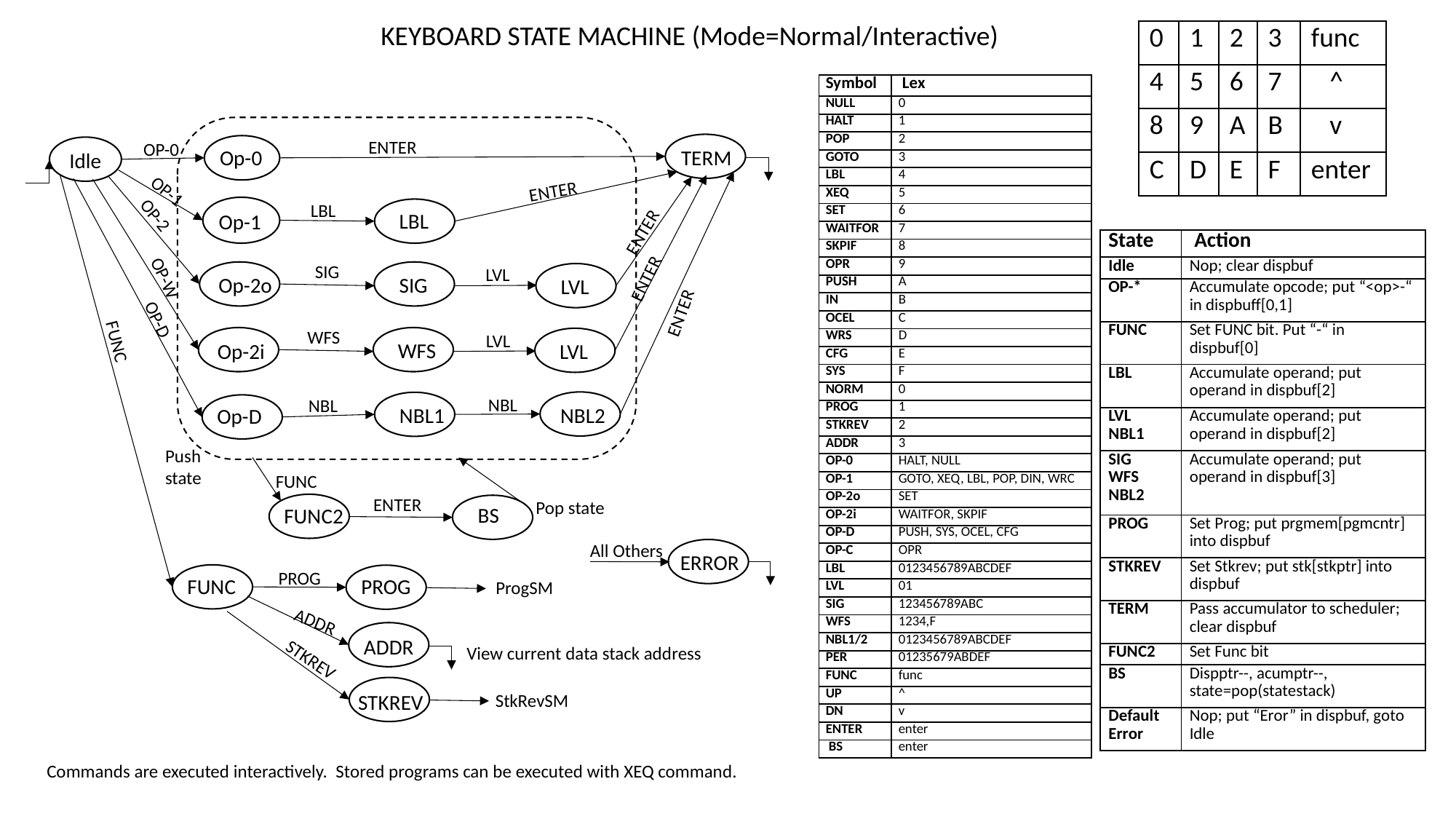

KEYBOARD STATE MACHINE (Mode=Normal/Interactive)
| 0 | 1 | 2 | 3 | func |
| --- | --- | --- | --- | --- |
| 4 | 5 | 6 | 7 | ^ |
| 8 | 9 | A | B | v |
| C | D | E | F | enter |
| Symbol | Lex |
| --- | --- |
| NULL | 0 |
| HALT | 1 |
| POP | 2 |
| GOTO | 3 |
| LBL | 4 |
| XEQ | 5 |
| SET | 6 |
| WAITFOR | 7 |
| SKPIF | 8 |
| OPR | 9 |
| PUSH | A |
| IN | B |
| OCEL | C |
| WRS | D |
| CFG | E |
| SYS | F |
| NORM | 0 |
| PROG | 1 |
| STKREV | 2 |
| ADDR | 3 |
| OP-0 | HALT, NULL |
| OP-1 | GOTO, XEQ, LBL, POP, DIN, WRC |
| OP-2o | SET |
| OP-2i | WAITFOR, SKPIF |
| OP-D | PUSH, SYS, OCEL, CFG |
| OP-C | OPR |
| LBL | 0123456789ABCDEF |
| LVL | 01 |
| SIG | 123456789ABC |
| WFS | 1234,F |
| NBL1/2 | 0123456789ABCDEF |
| PER | 01235679ABDEF |
| FUNC | func |
| UP | ^ |
| DN | v |
| ENTER | enter |
| BS | enter |

ENTER
OP-0

TERM

Op-0

Idle
ENTER
OP-1
LBL

Op-1
OP-2

LBL
ENTER
| State | Action |
| --- | --- |
| Idle | Nop; clear dispbuf |
| OP-\* | Accumulate opcode; put “<op>-“ in dispbuff[0,1] |
| FUNC | Set FUNC bit. Put “-“ in dispbuf[0] |
| LBL | Accumulate operand; put operand in dispbuf[2] |
| LVL NBL1 | Accumulate operand; put operand in dispbuf[2] |
| SIG WFS NBL2 | Accumulate operand; put operand in dispbuf[3] |
| PROG | Set Prog; put prgmem[pgmcntr] into dispbuf |
| STKREV | Set Stkrev; put stk[stkptr] into dispbuf |
| TERM | Pass accumulator to scheduler; clear dispbuf |
| FUNC2 | Set Func bit |
| BS | Dispptr--, acumptr--, state=pop(statestack) |
| Default Error | Nop; put “Eror” in dispbuf, goto Idle |
SIG
LVL
OP-W
ENTER

Op-2o

SIG

LVL
ENTER
OP-D
WFS
LVL
FUNC

Op-2i

WFS

LVL
NBL
NBL

NBL2

NBL1

Op-D
Push
state
FUNC
ENTER
Pop state

FUNC2

BS
All Others

ERROR
PROG

FUNC

PROG
ProgSM
ADDR

ADDR
View current data stack address
STKREV

STKREV
StkRevSM
Commands are executed interactively.  Stored programs can be executed with XEQ command.